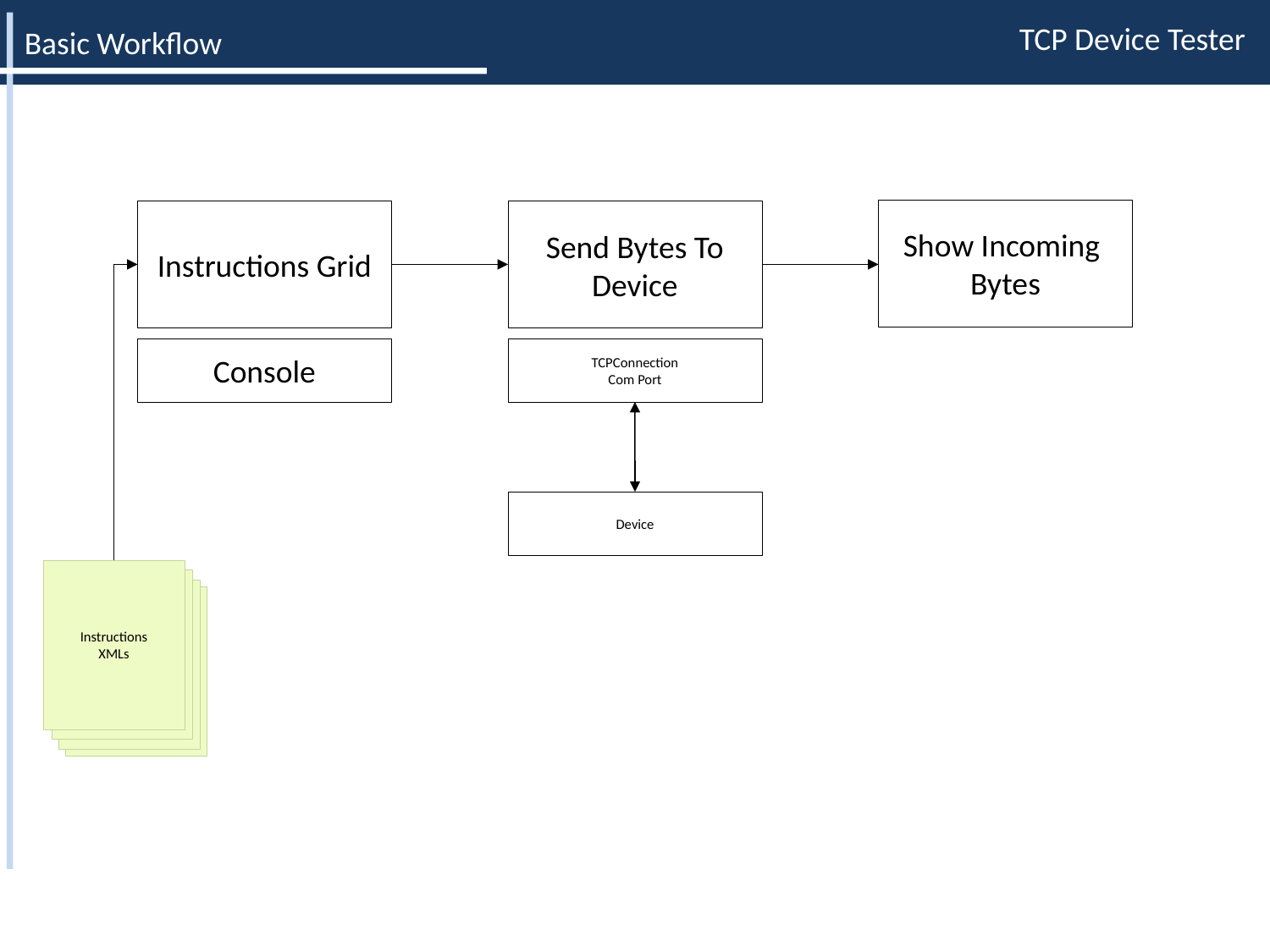

Basic Workflow
Show Incoming
Bytes
Instructions Grid
Send Bytes To Device
Console
TCPConnection
Com Port
Device
Instructions
XMLs